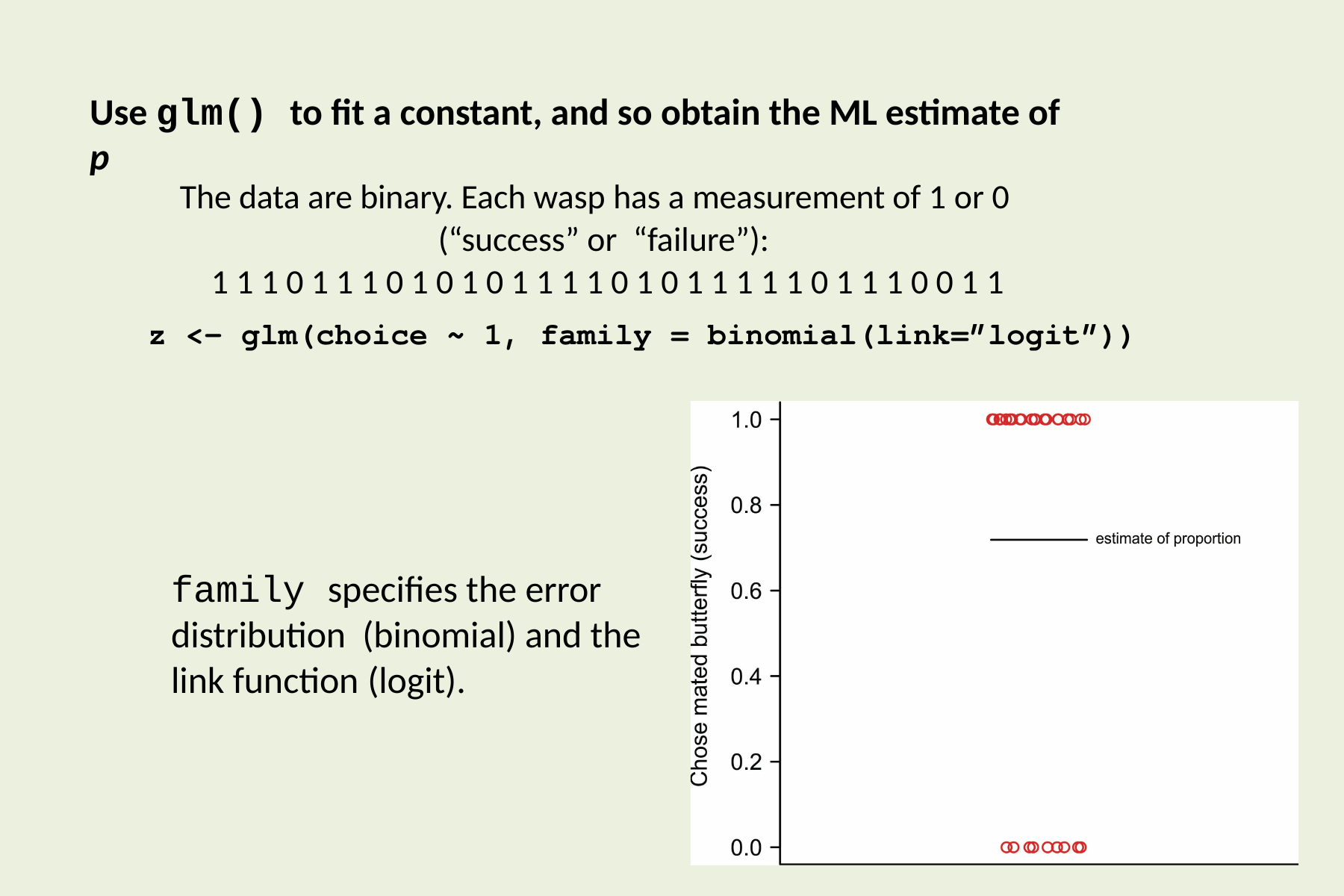

# Use glm() to fit a constant, and so obtain the ML estimate of p
The data are binary. Each wasp has a measurement of 1 or 0
(“success” or  “failure”):
1 1 1 0 1 1 1 0 1 0 1 0 1 1 1 1 0 1 0 1 1 1 1 1 0 1 1 1 0 0 1 1
z <- glm(choice ~ 1, family = binomial(link=”logit”))

family specifies the error distribution  (binomial) and the link function (logit).